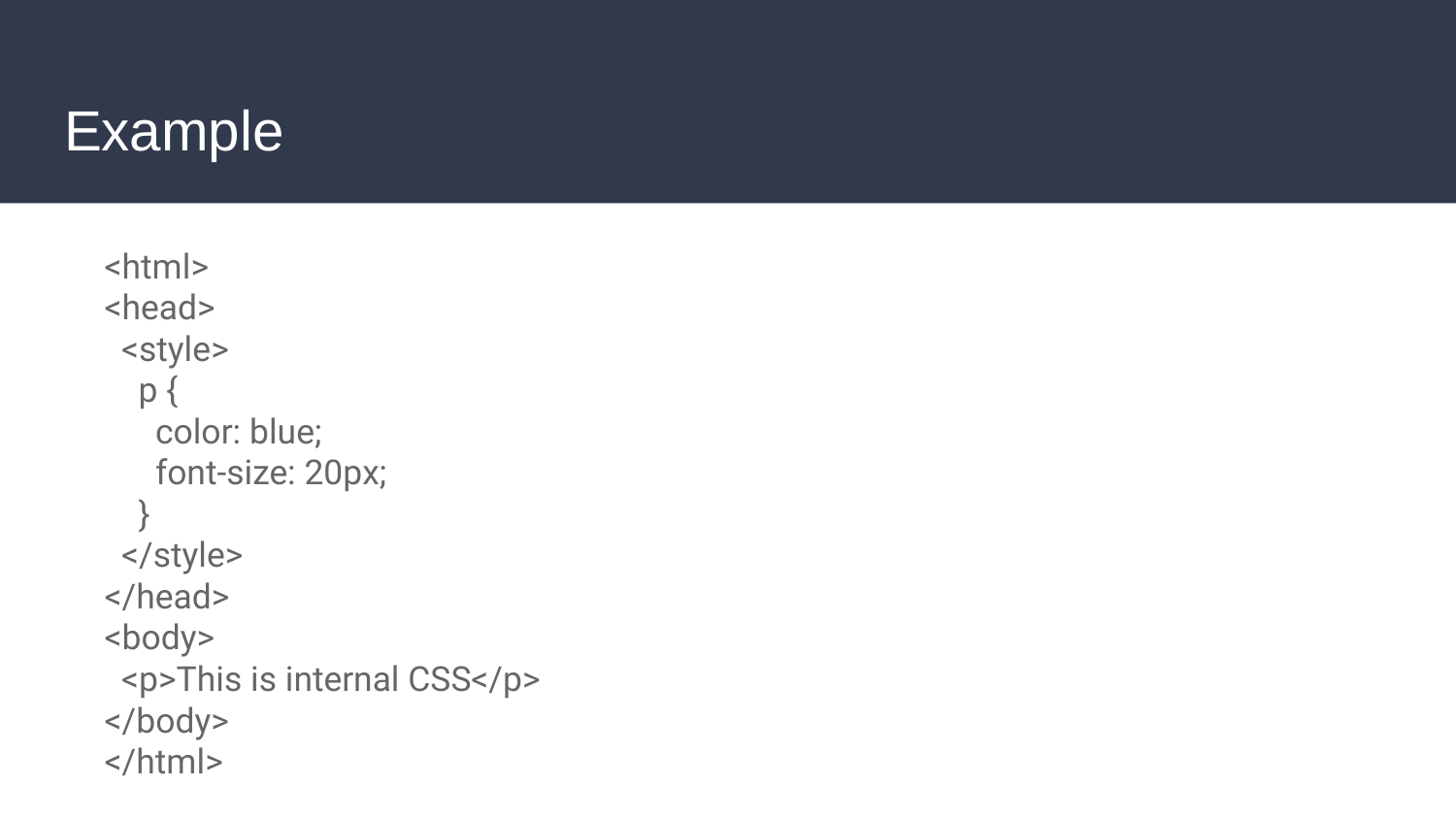

# Example
<html>
<head>
  <style>
    p {
      color: blue;
      font-size: 20px;
    }
  </style>
</head>
<body>
  <p>This is internal CSS</p>
</body>
</html>